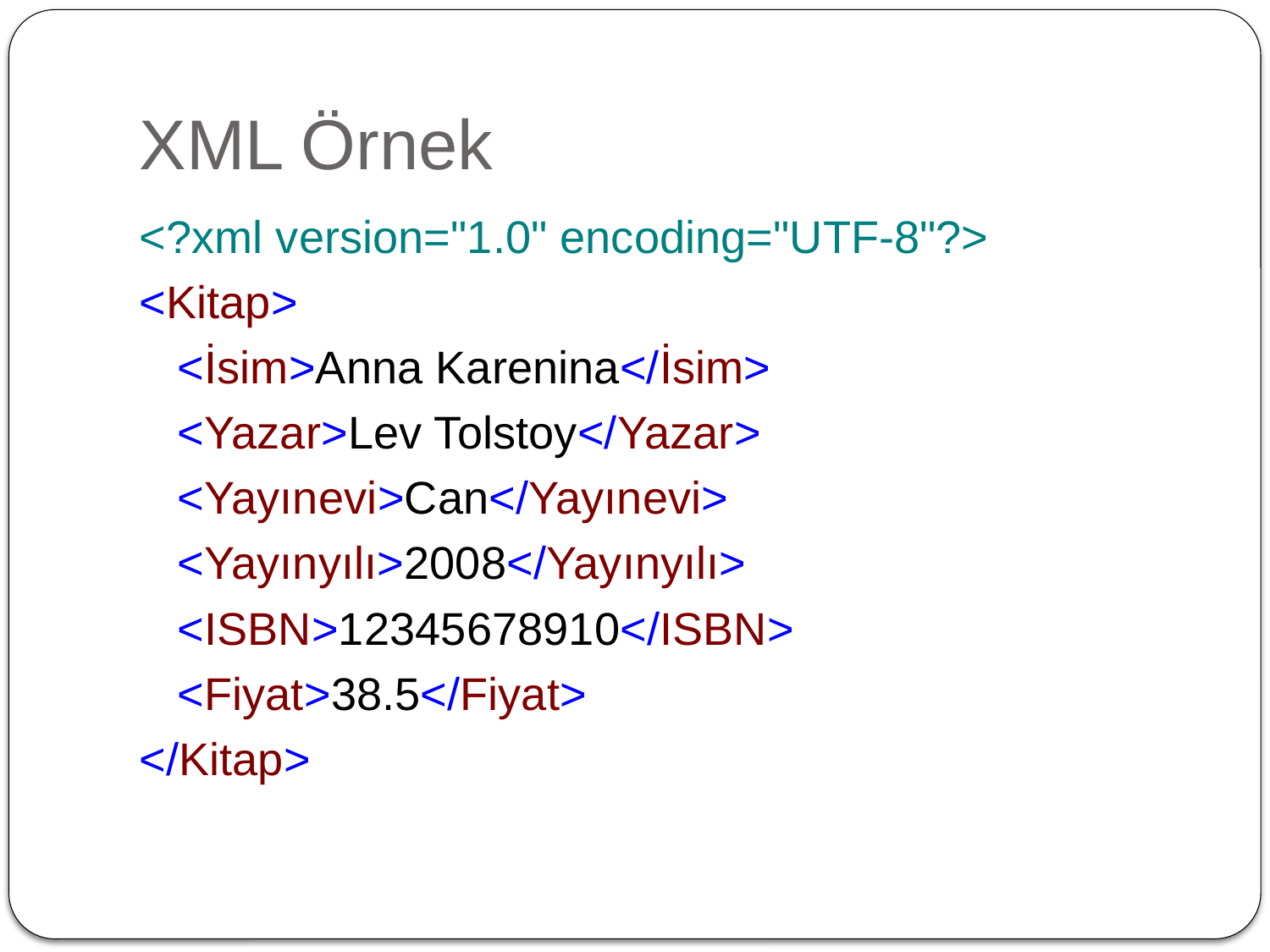

# XML Örnek
<?xml version="1.0" encoding="UTF-8"?>
<Kitap>
	<İsim>Anna Karenina</İsim>
	<Yazar>Lev Tolstoy</Yazar>
	<Yayınevi>Can</Yayınevi>
	<Yayınyılı>2008</Yayınyılı>
	<ISBN>12345678910</ISBN>
	<Fiyat>38.5</Fiyat>
</Kitap>